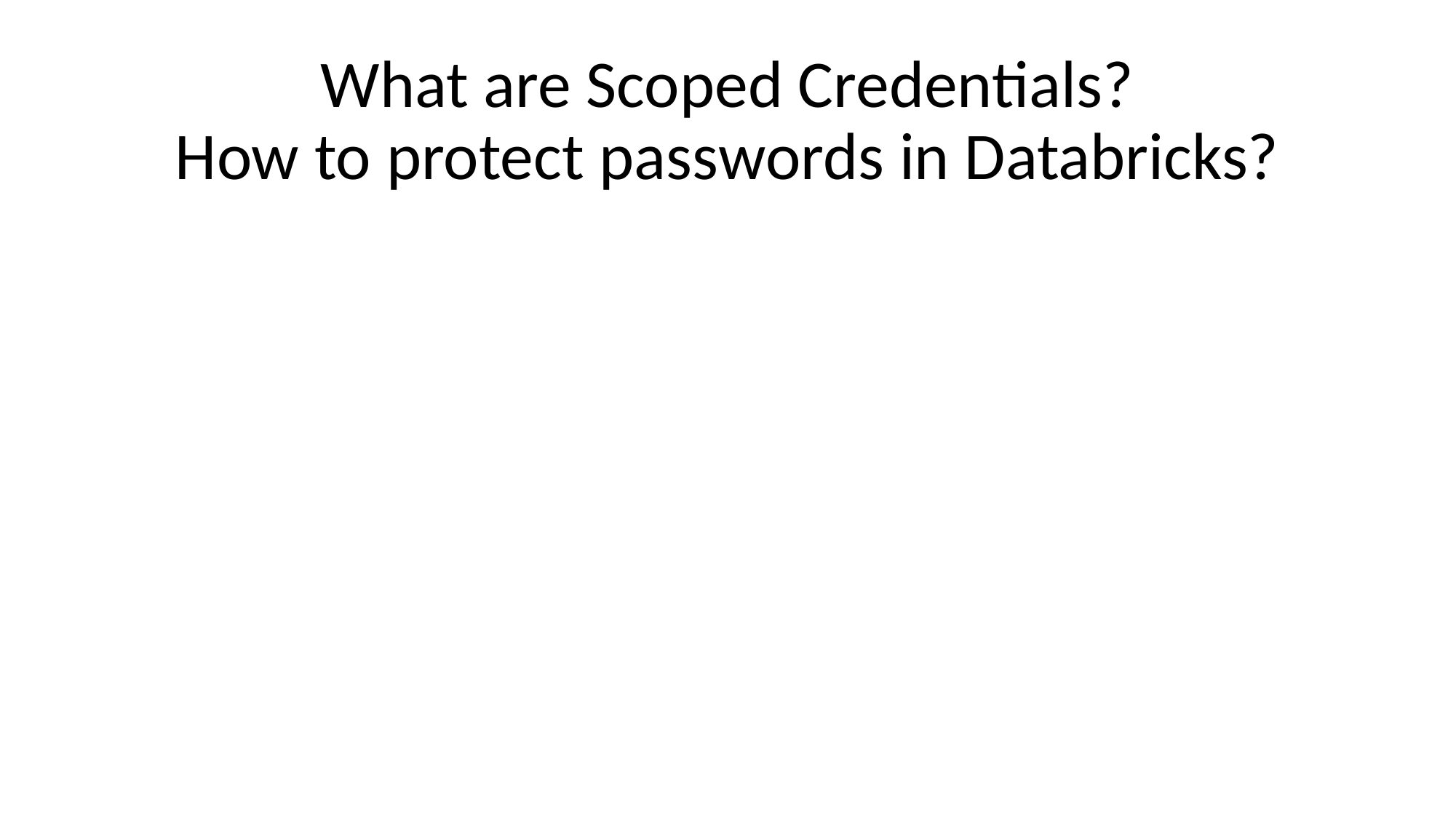

# What are Scoped Credentials? How to protect passwords in Databricks?